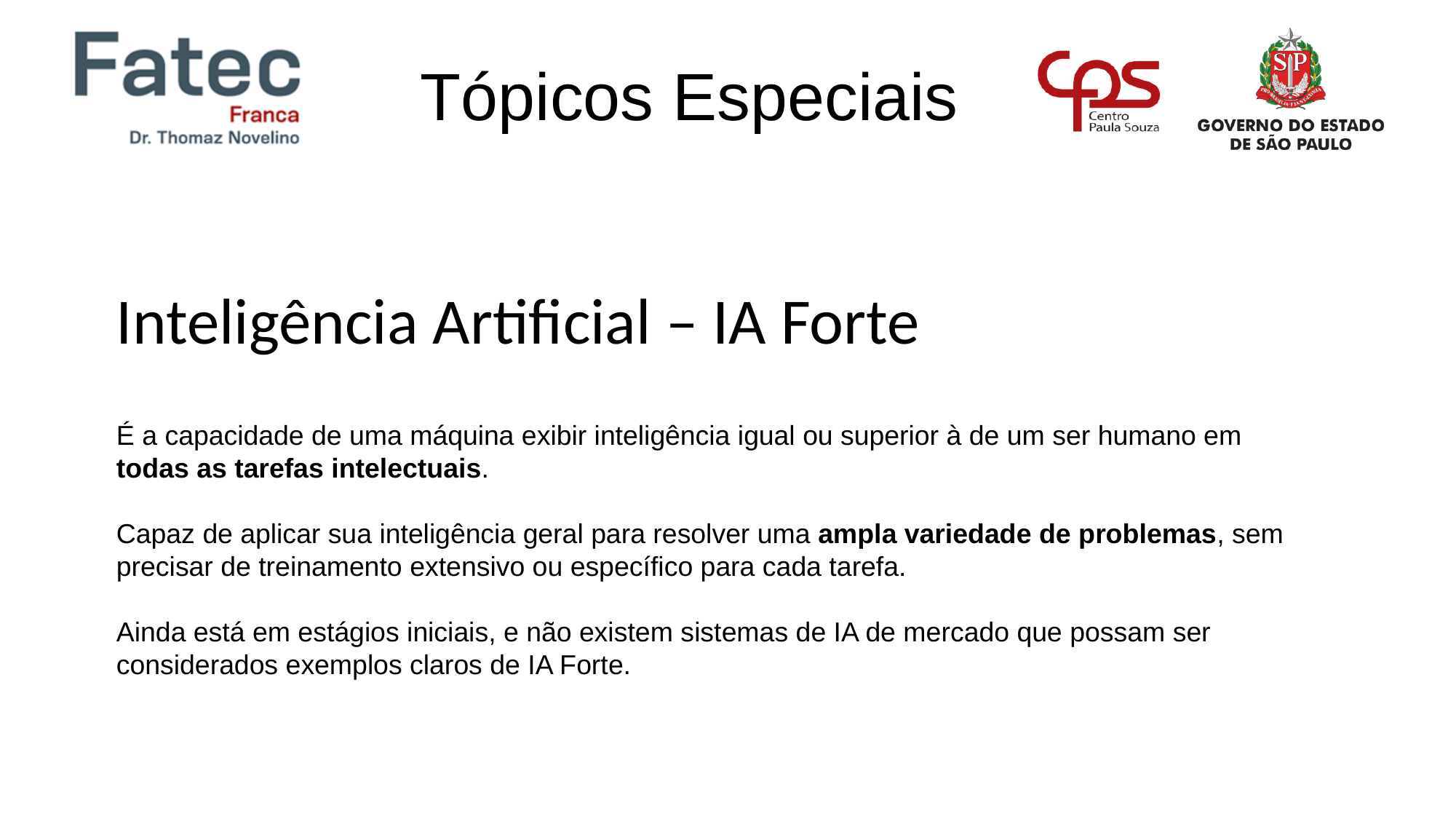

Inteligência Artificial – IA Forte
É a capacidade de uma máquina exibir inteligência igual ou superior à de um ser humano em todas as tarefas intelectuais.

Capaz de aplicar sua inteligência geral para resolver uma ampla variedade de problemas, sem precisar de treinamento extensivo ou específico para cada tarefa.

Ainda está em estágios iniciais, e não existem sistemas de IA de mercado que possam ser considerados exemplos claros de IA Forte.